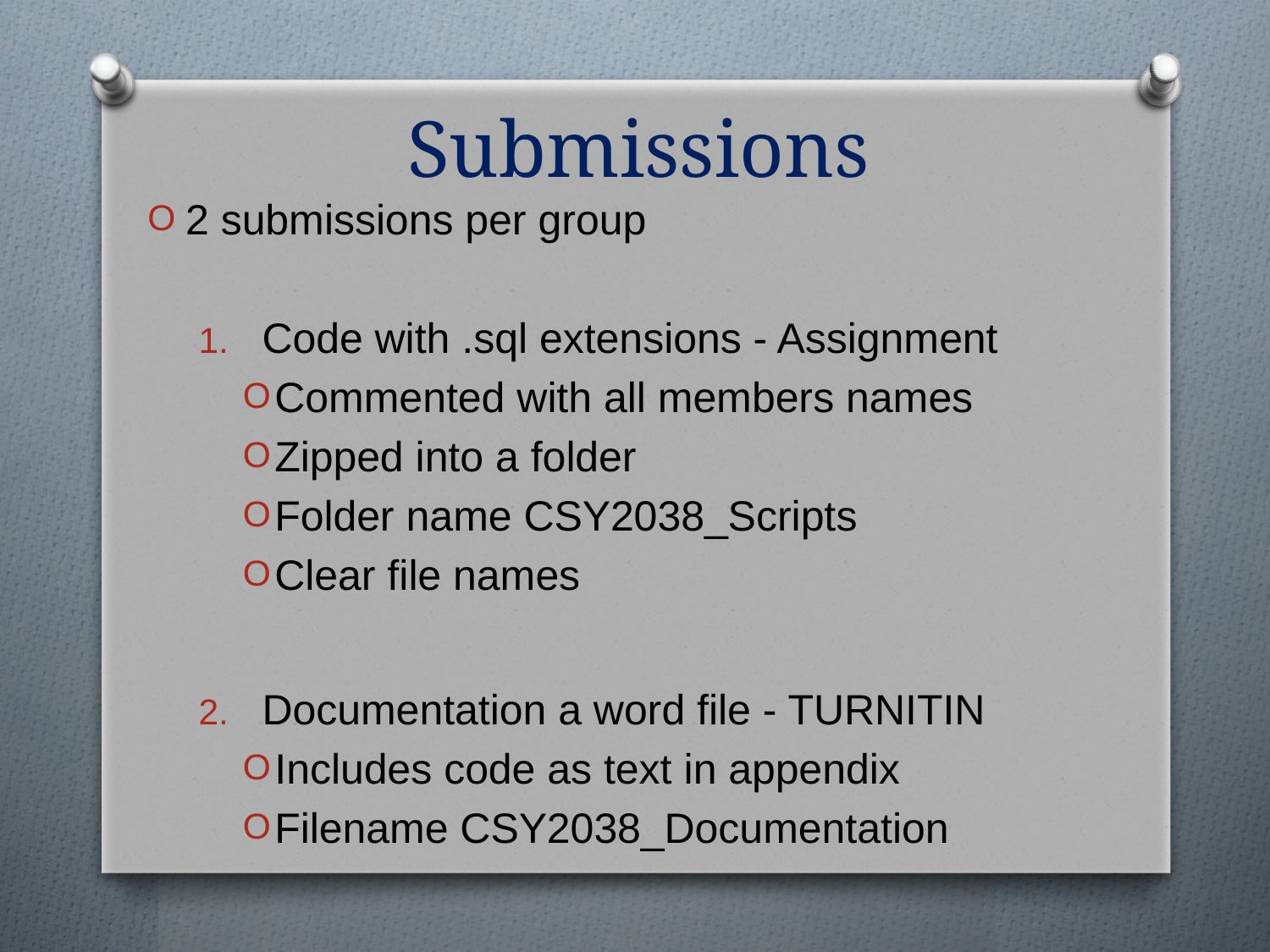

# Submissions
2 submissions per group

Code with .sql extensions - Assignment
Commented with all members names
Zipped into a folder
Folder name CSY2038_Scripts
Clear file names

Documentation a word file - TURNITIN
Includes code as text in appendix
Filename CSY2038_Documentation